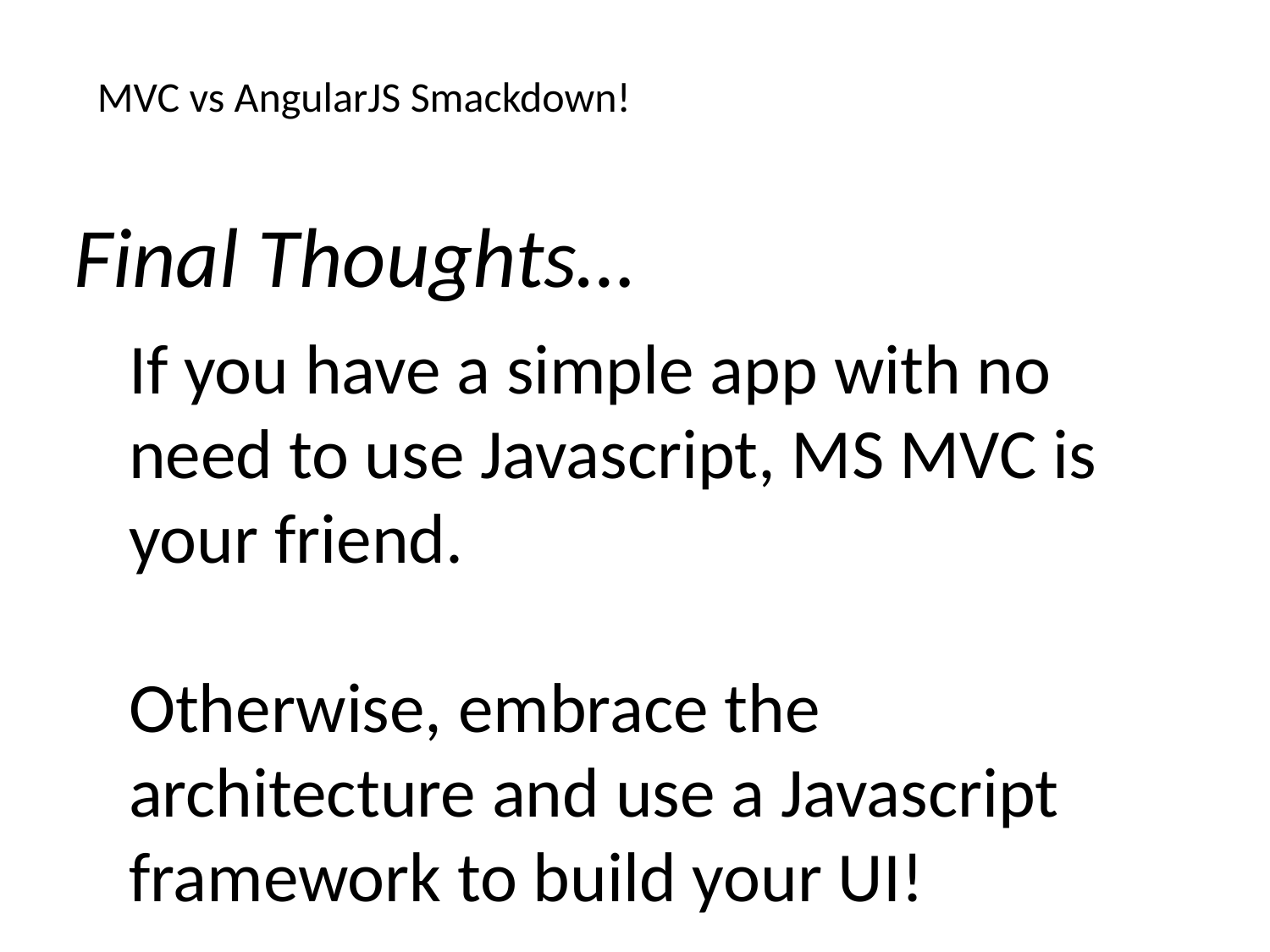

# MVC vs AngularJS Smackdown!
Final Thoughts…
If you have a simple app with no need to use Javascript, MS MVC is your friend.

Otherwise, embrace the architecture and use a Javascript framework to build your UI!